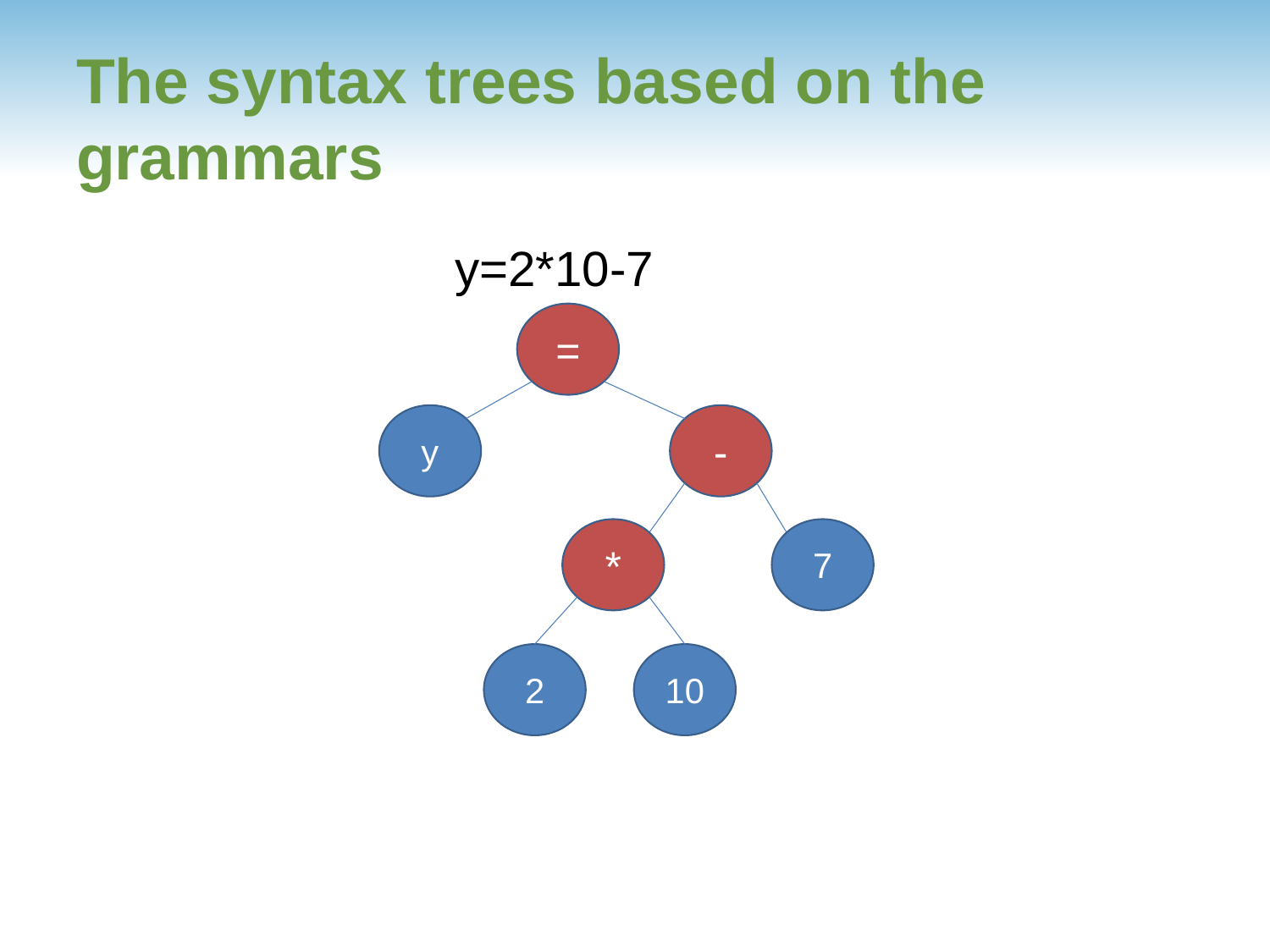

# The syntax trees based on the grammars
y=2*10-7
=
y
-
*
7
2
10